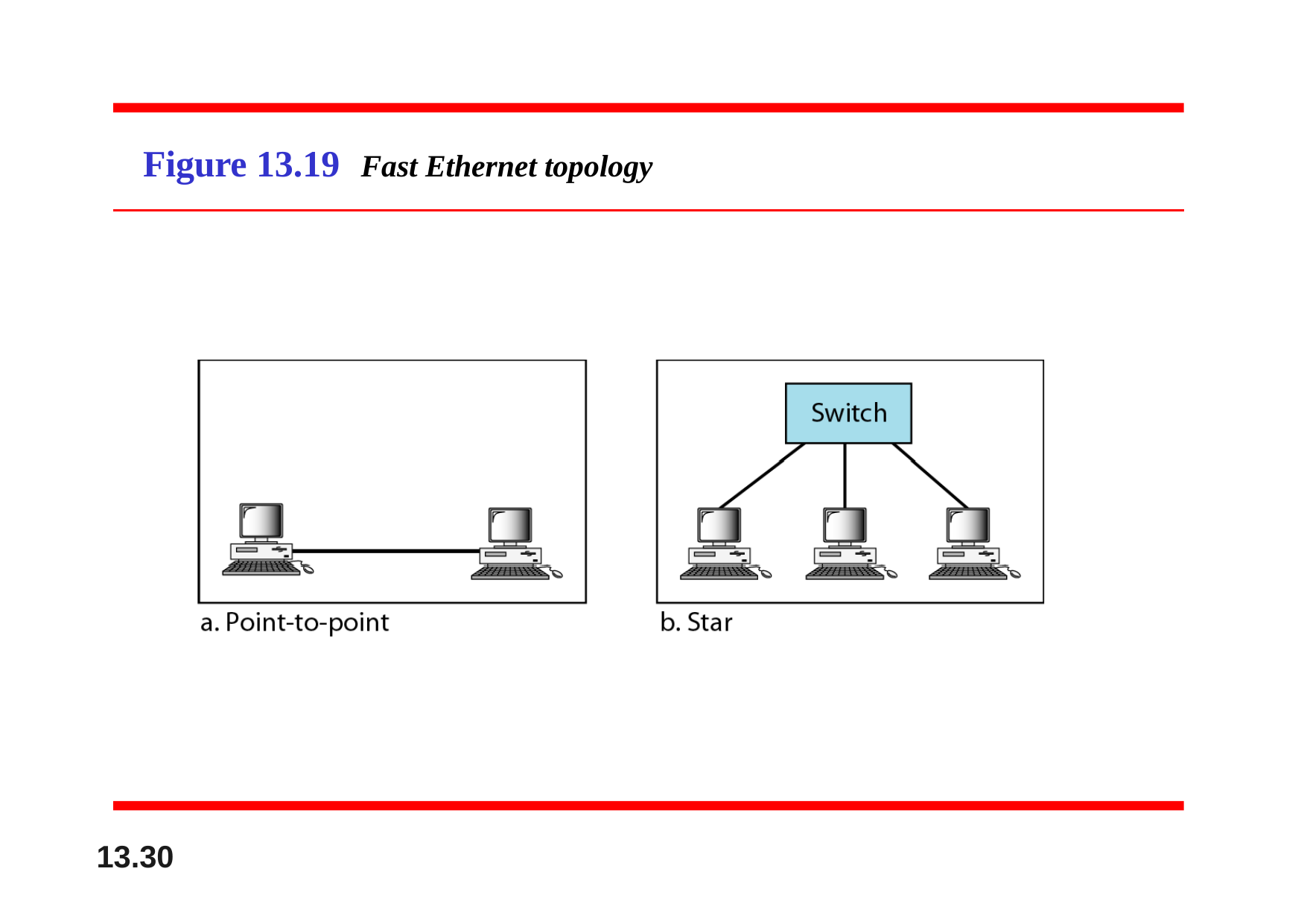

# Figure 13.19	Fast Ethernet topology

13.30